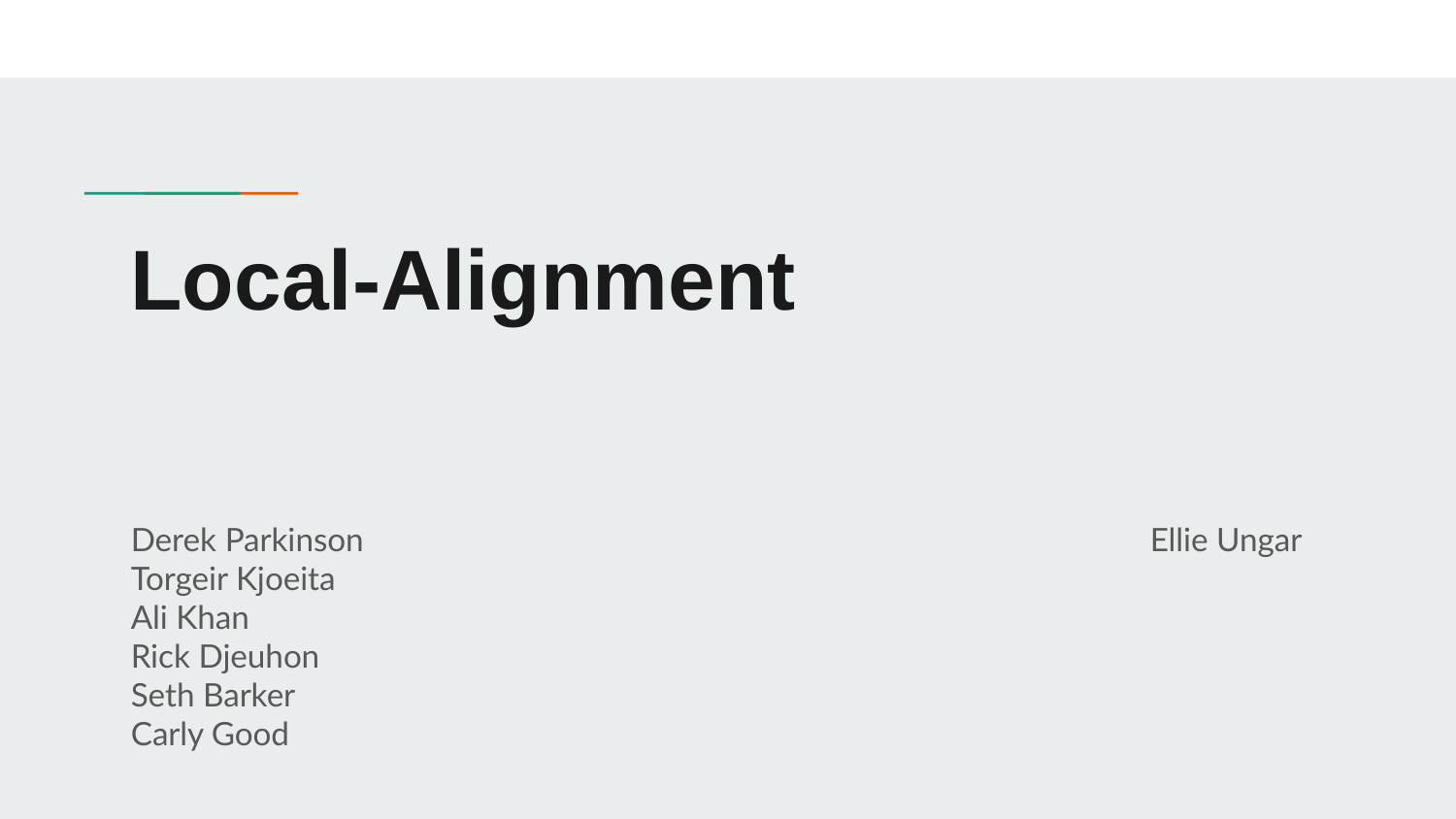

# Local-Alignment
Derek Parkinson						Ellie Ungar
Torgeir Kjoeita							Ali Khan
Rick Djeuhon							Seth Barker
Carly Good